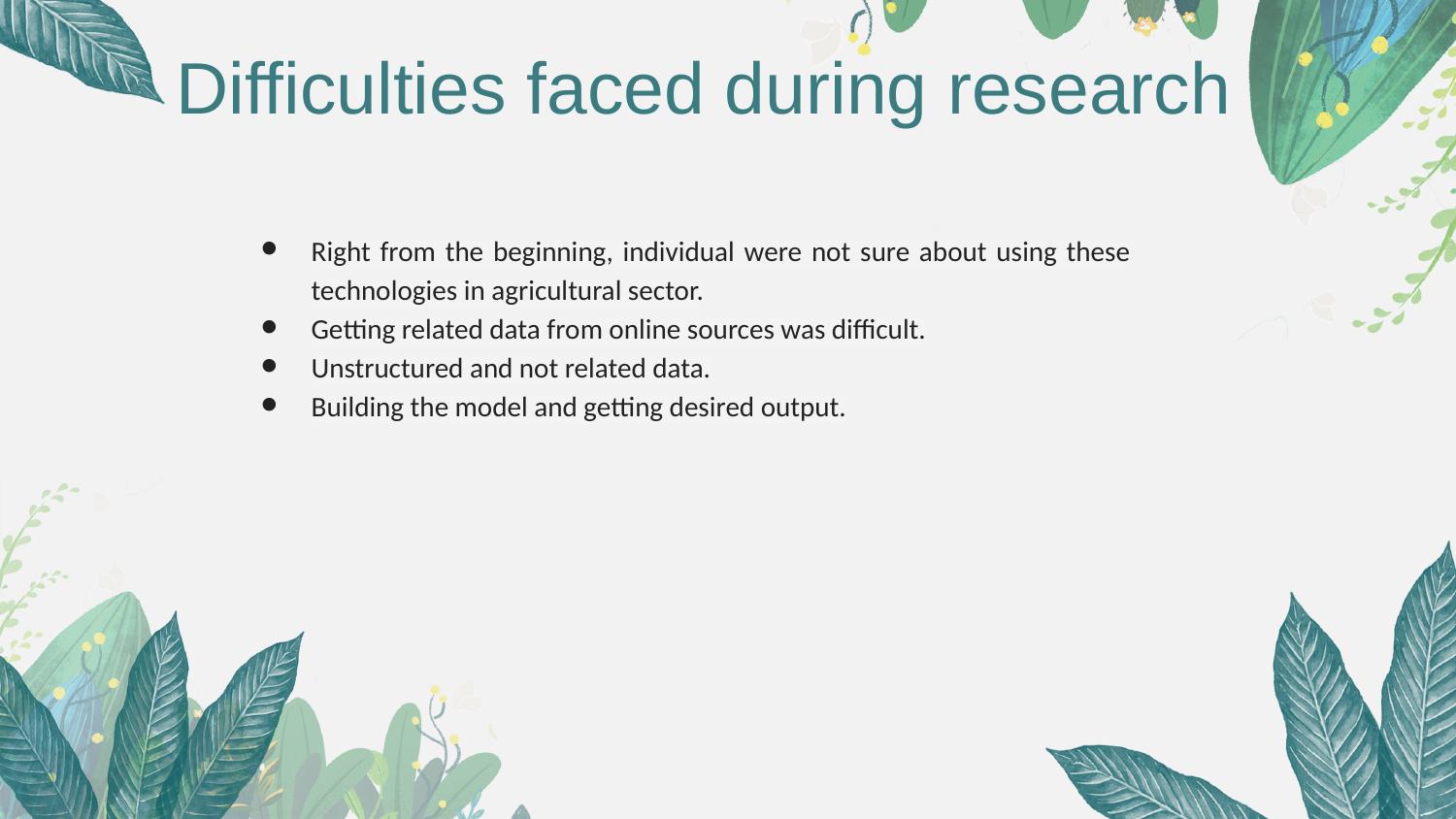

Difficulties faced during research

Right from the beginning, individual were not sure about using these technologies in agricultural sector.
Getting related data from online sources was difficult.
Unstructured and not related data.
Building the model and getting desired output.